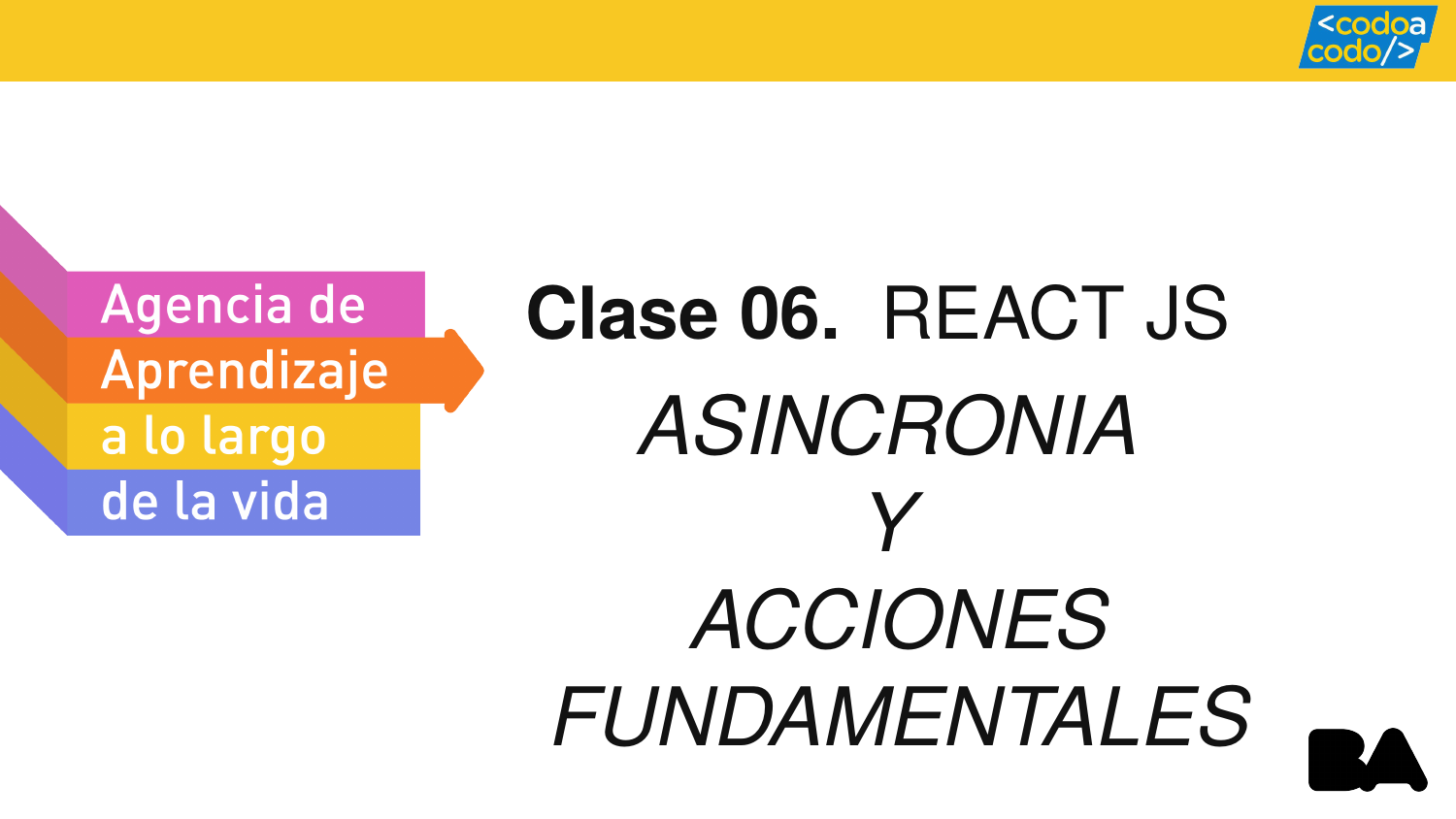

Clase 06.  REACT JS
ASINCRONIA
Y
ACCIONES FUNDAMENTALES